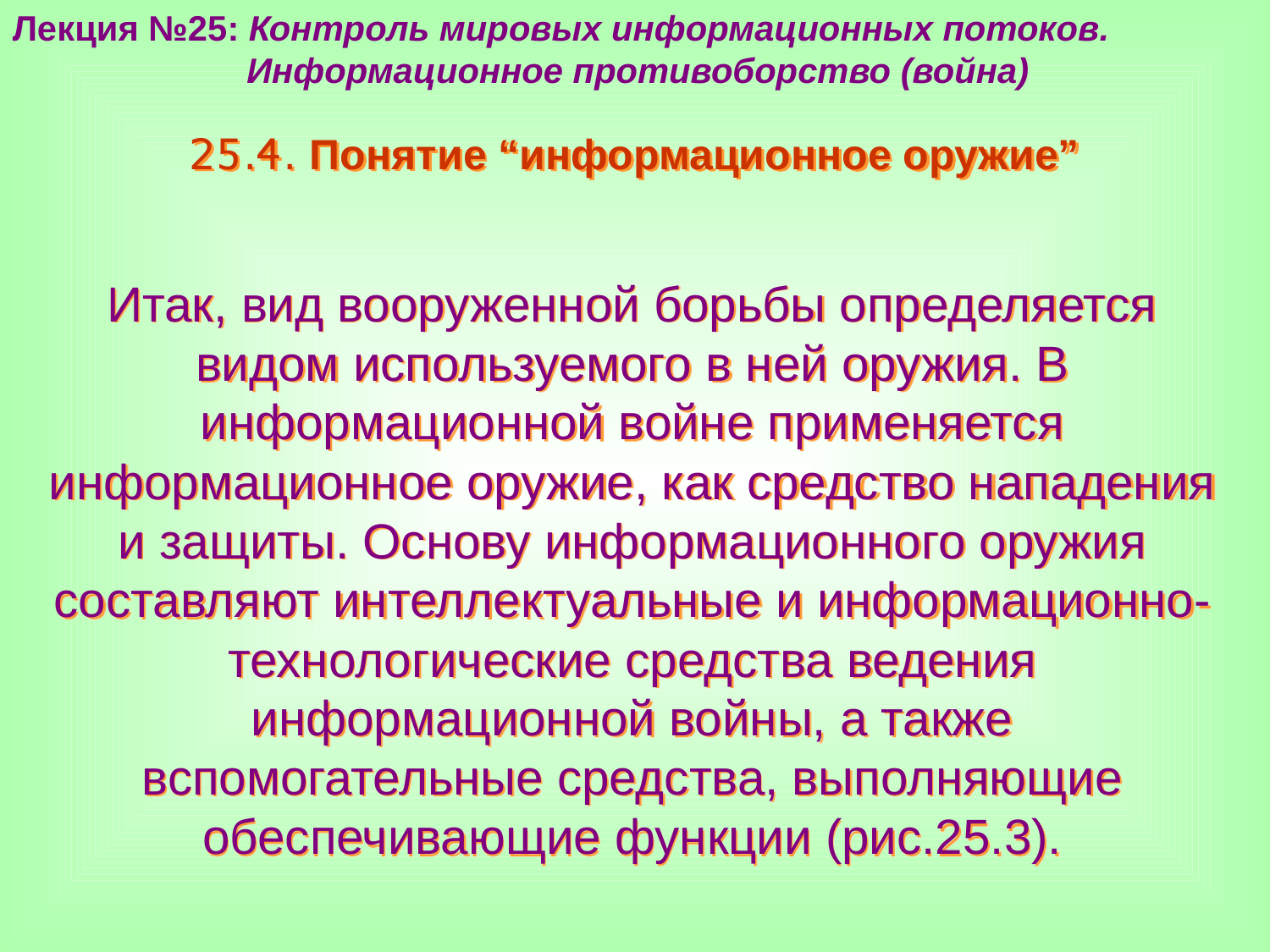

Лекция №25: Контроль мировых информационных потоков.
	           Информационное противоборство (война)
25.4. Понятие “информационное оружие”
Итак, вид вооруженной борьбы определяется видом используемого в ней оружия. В информационной войне применяется информационное оружие, как средство нападения и защиты. Основу информационного оружия составляют интеллектуальные и информационно-технологические средства ведения информационной войны, а также вспомогательные средства, выполняющие обеспечивающие функции (рис.25.3).